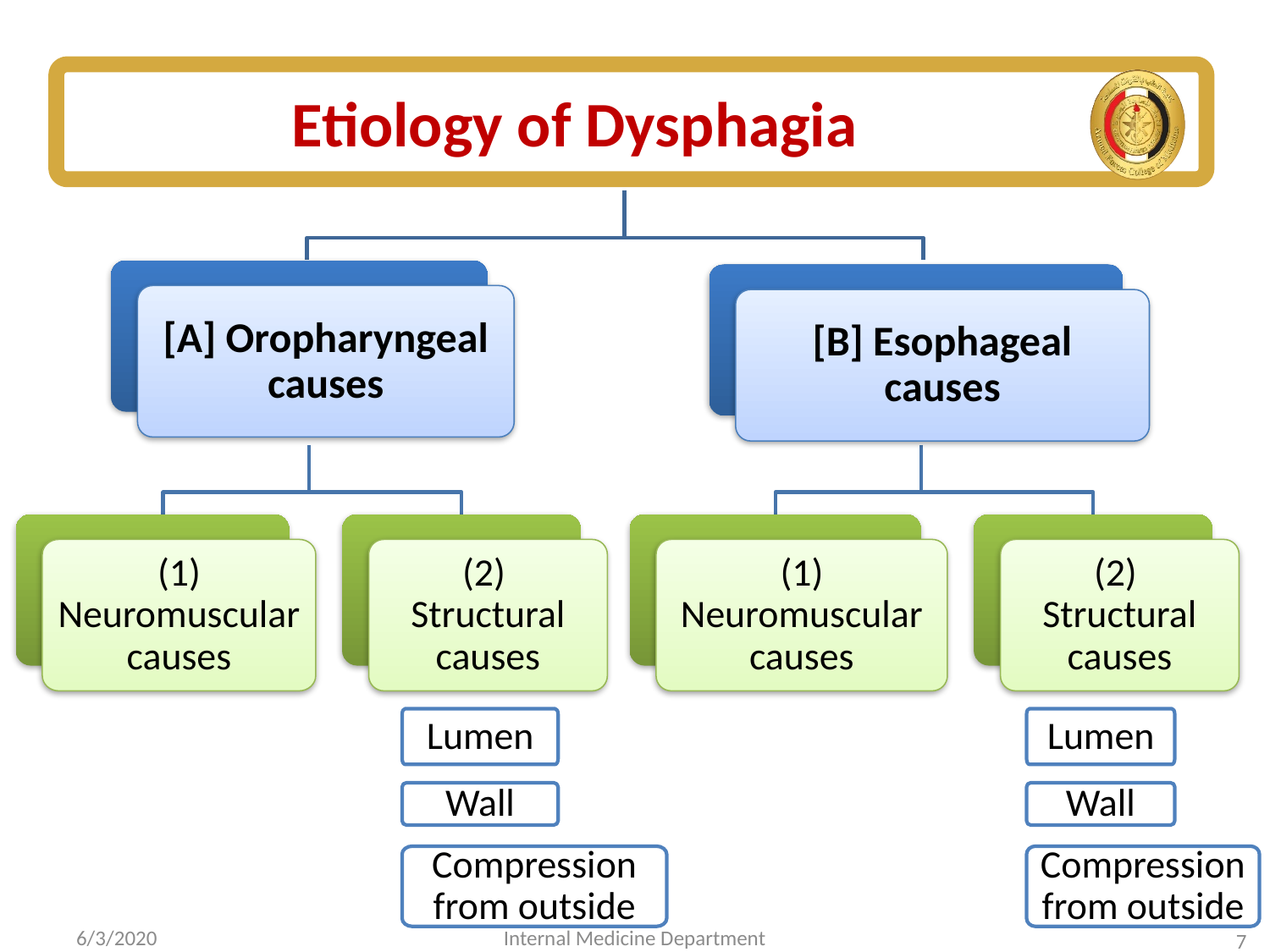

# Etiology of Dysphagia

[A] Oropharyngeal causes
[B] Esophageal causes

(1) Neuromuscular causes
(2)
Structural causes
(1) Neuromuscular causes
(2)
Structural causes
Lumen
Lumen
Wall
Wall
Compression from outside
Compression from outside
6/3/2020
Internal Medicine Department
7